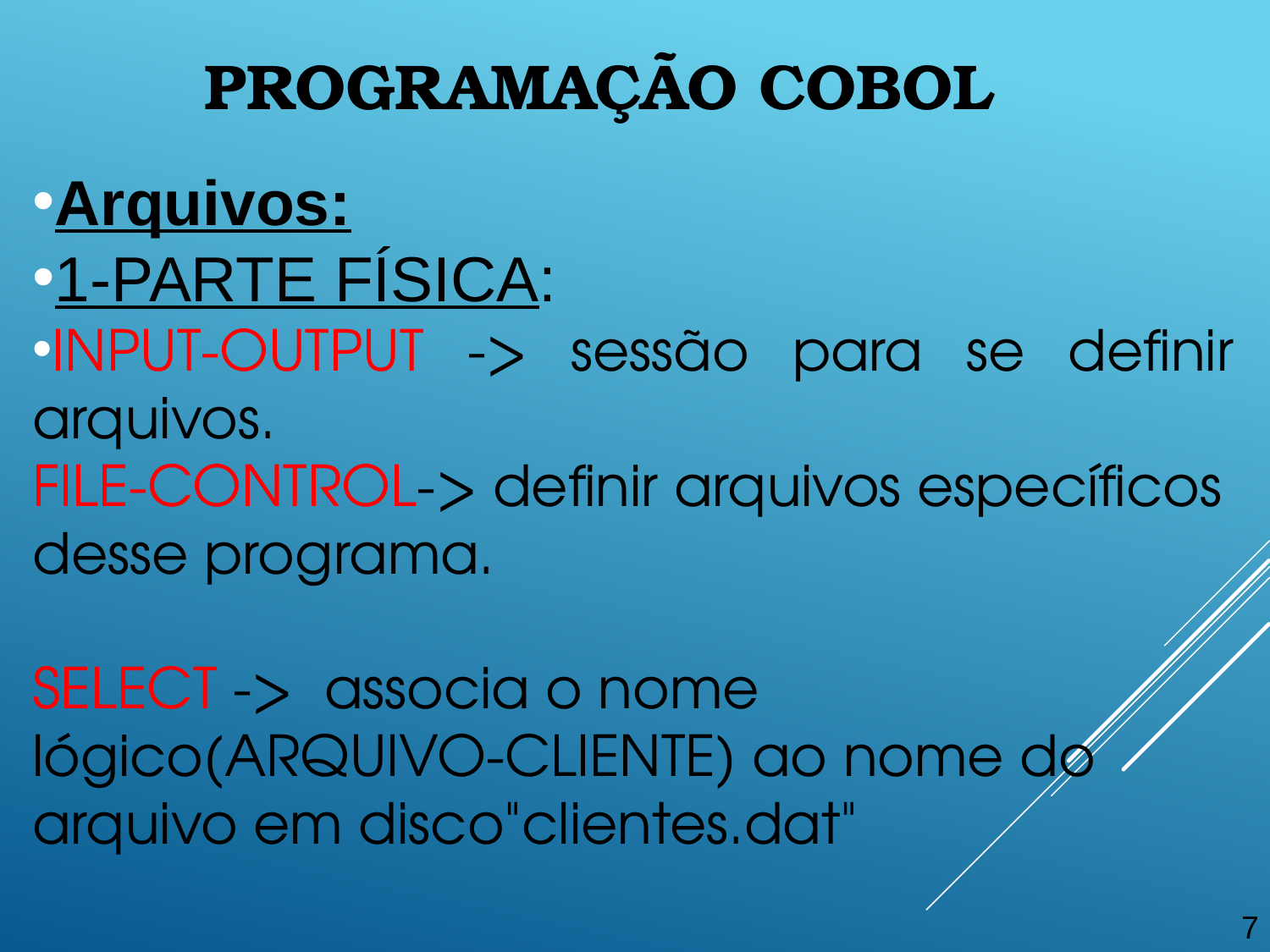

Programação cobol
Arquivos:
1-PARTE FÍSICA:
INPUT-OUTPUT -> sessão para se definir arquivos.
FILE-CONTROL-> definir arquivos específicos desse programa.

SELECT ->  associa o nome lógico(ARQUIVO-CLIENTE) ao nome do arquivo em disco"clientes.dat"

7